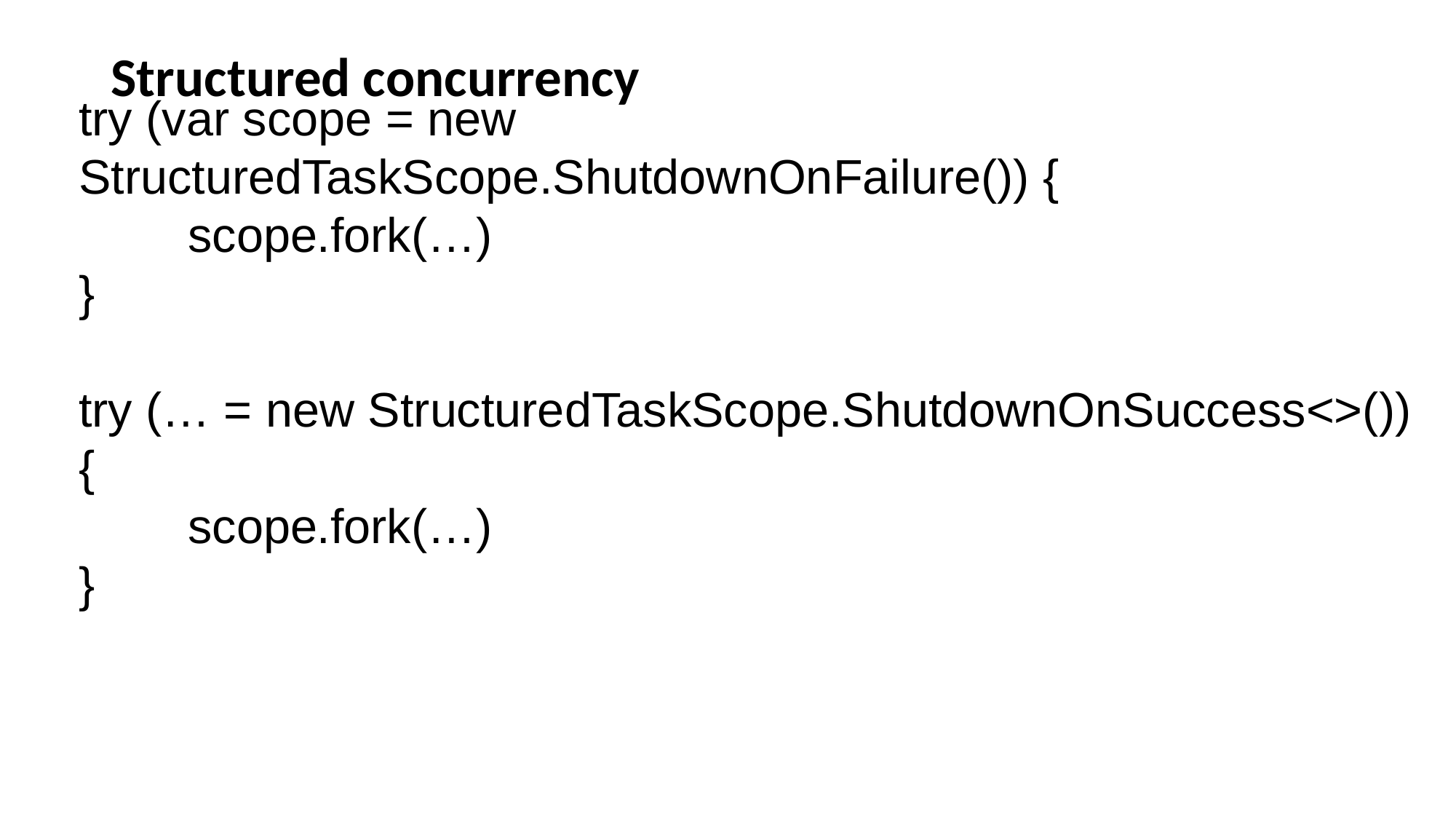

# Structured concurrency
try (var scope = new StructuredTaskScope.ShutdownOnFailure()) {
	scope.fork(…)
}

try (… = new StructuredTaskScope.ShutdownOnSuccess<>()) {
	scope.fork(…)
}